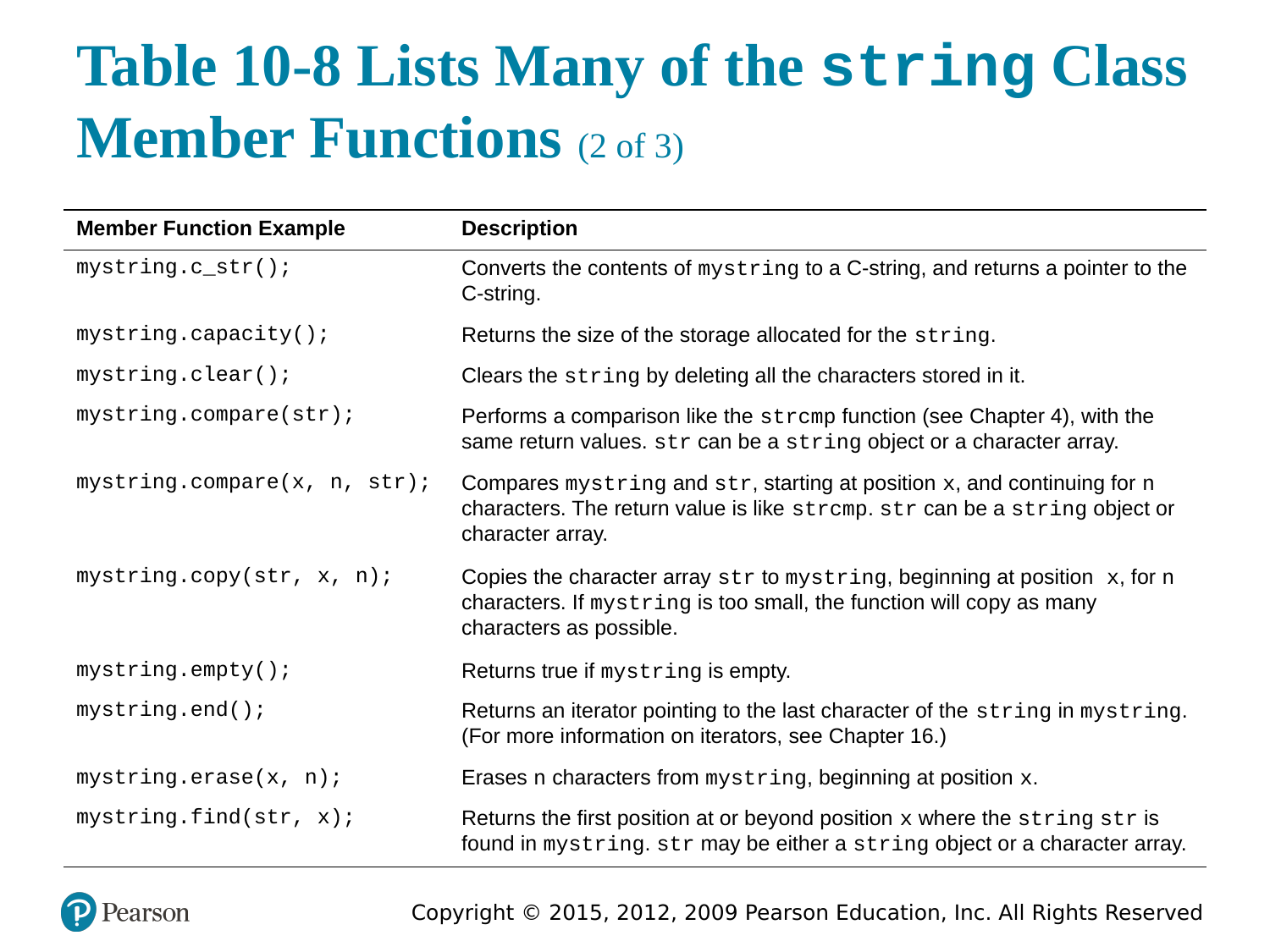

# Table 10-8 Lists Many of the string Class Member Functions (2 of 3)
| Member Function Example | Description |
| --- | --- |
| mystring.c\_str(); | Converts the contents of mystring to a C-string, and returns a pointer to the C-string. |
| mystring.capacity(); | Returns the size of the storage allocated for the string. |
| mystring.clear(); | Clears the string by deleting all the characters stored in it. |
| mystring.compare(str); | Performs a comparison like the strcmp function (see Chapter 4), with the same return values. str can be a string object or a character array. |
| mystring.compare(x, n, str); | Compares mystring and str, starting at position x, and continuing for n characters. The return value is like strcmp. str can be a string object or character array. |
| mystring.copy(str, x, n); | Copies the character array str to mystring, beginning at position x, for n characters. If mystring is too small, the function will copy as many characters as possible. |
| mystring.empty(); | Returns true if mystring is empty. |
| mystring.end(); | Returns an iterator pointing to the last character of the string in mystring. (For more information on iterators, see Chapter 16.) |
| mystring.erase(x, n); | Erases n characters from mystring, beginning at position x. |
| mystring.find(str, x); | Returns the first position at or beyond position x where the string str is found in mystring. str may be either a string object or a character array. |